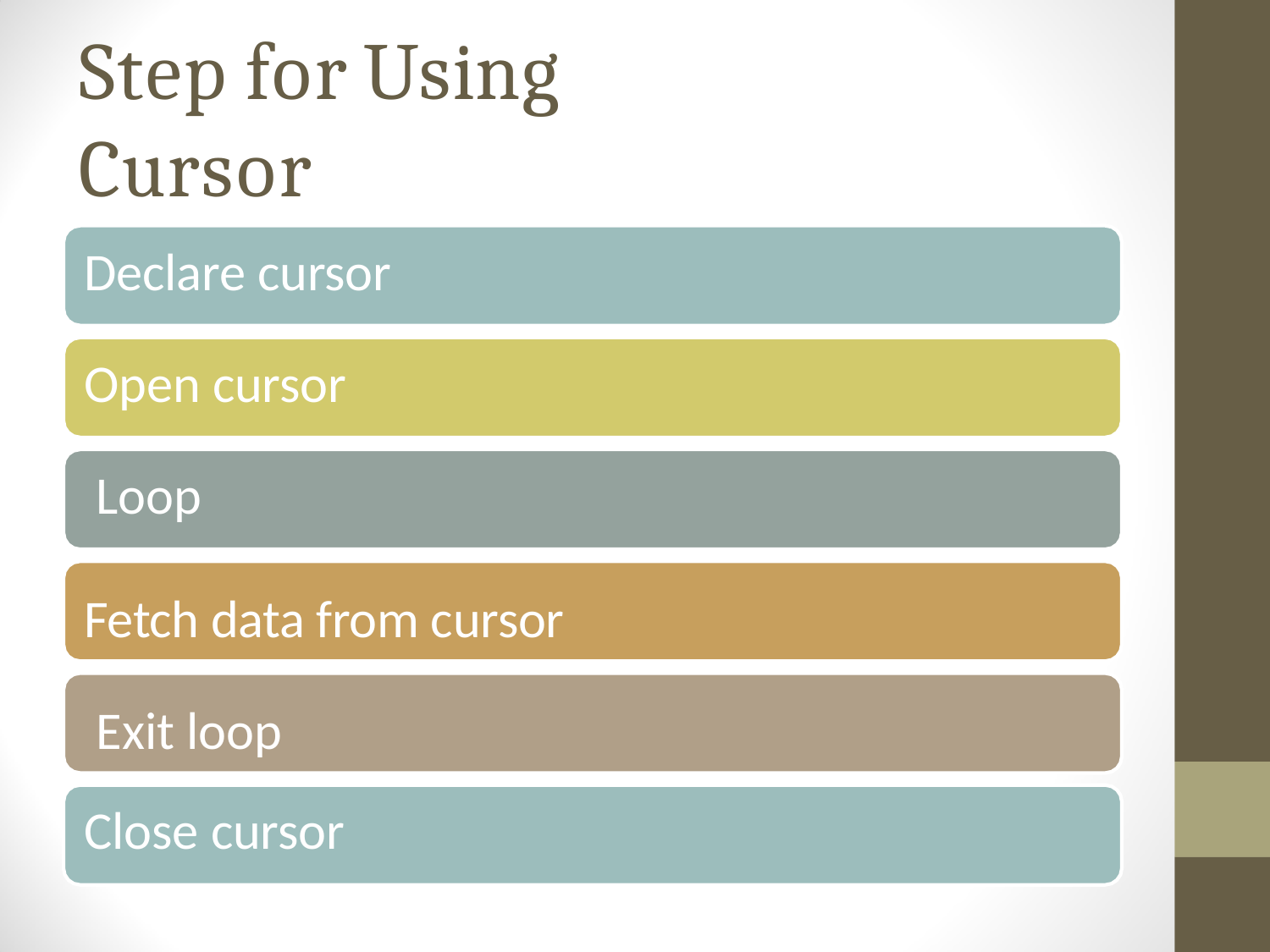

# Step for Using	Cursor

Declare cursor
Open cursor  Loop
Fetch data from cursor  Exit loop
Close cursor